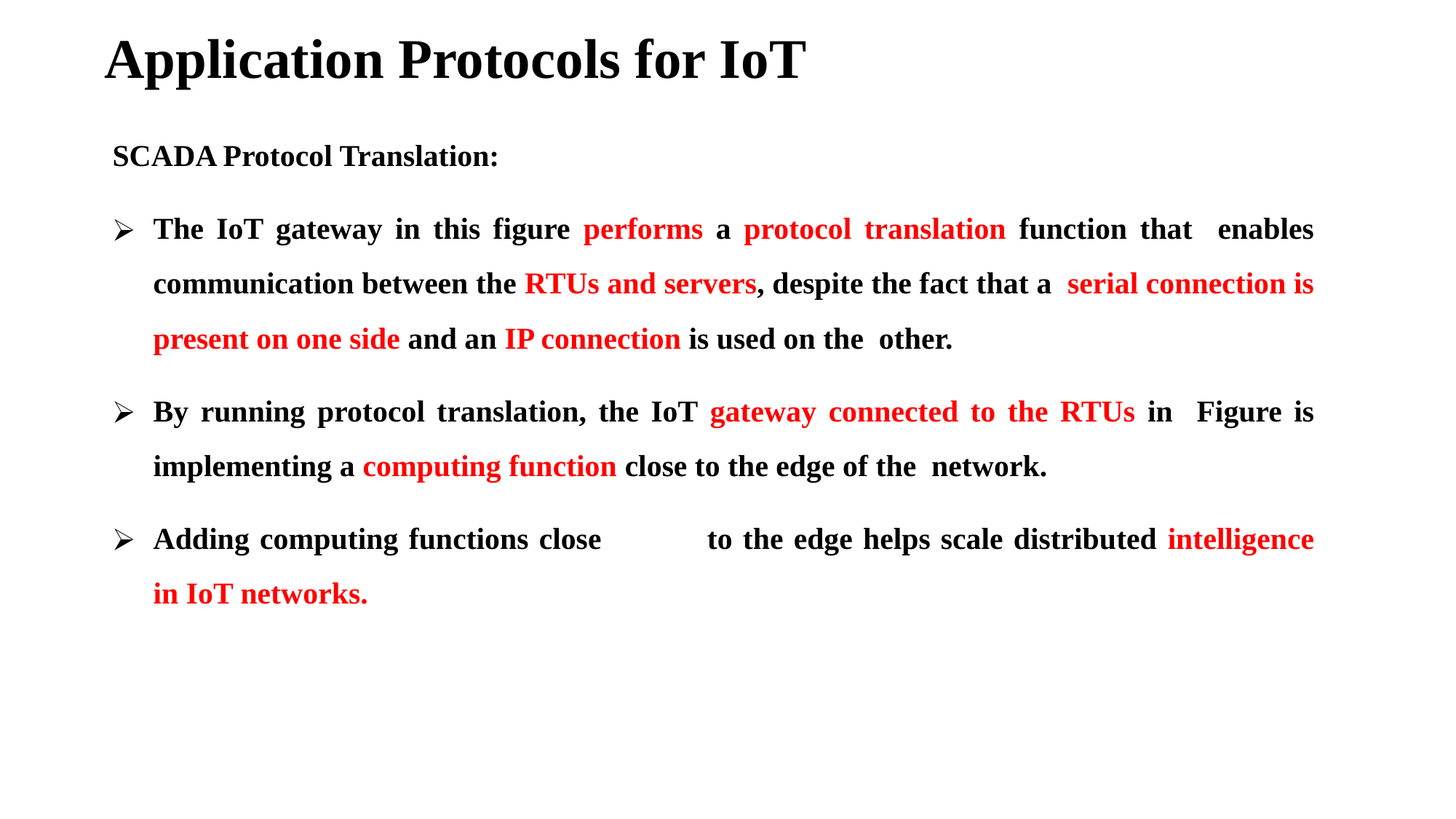

# Application Protocols for IoT
SCADA Protocol Translation:
The IoT gateway in this figure performs a protocol translation function that  enables communication between the RTUs and servers, despite the fact that a  serial connection is present on one side and an IP connection is used on the  other.
By running protocol translation, the IoT gateway connected to the RTUs in  Figure is implementing a computing function close to the edge of the  network.
Adding computing functions close	to the edge helps scale distributed intelligence in IoT networks.